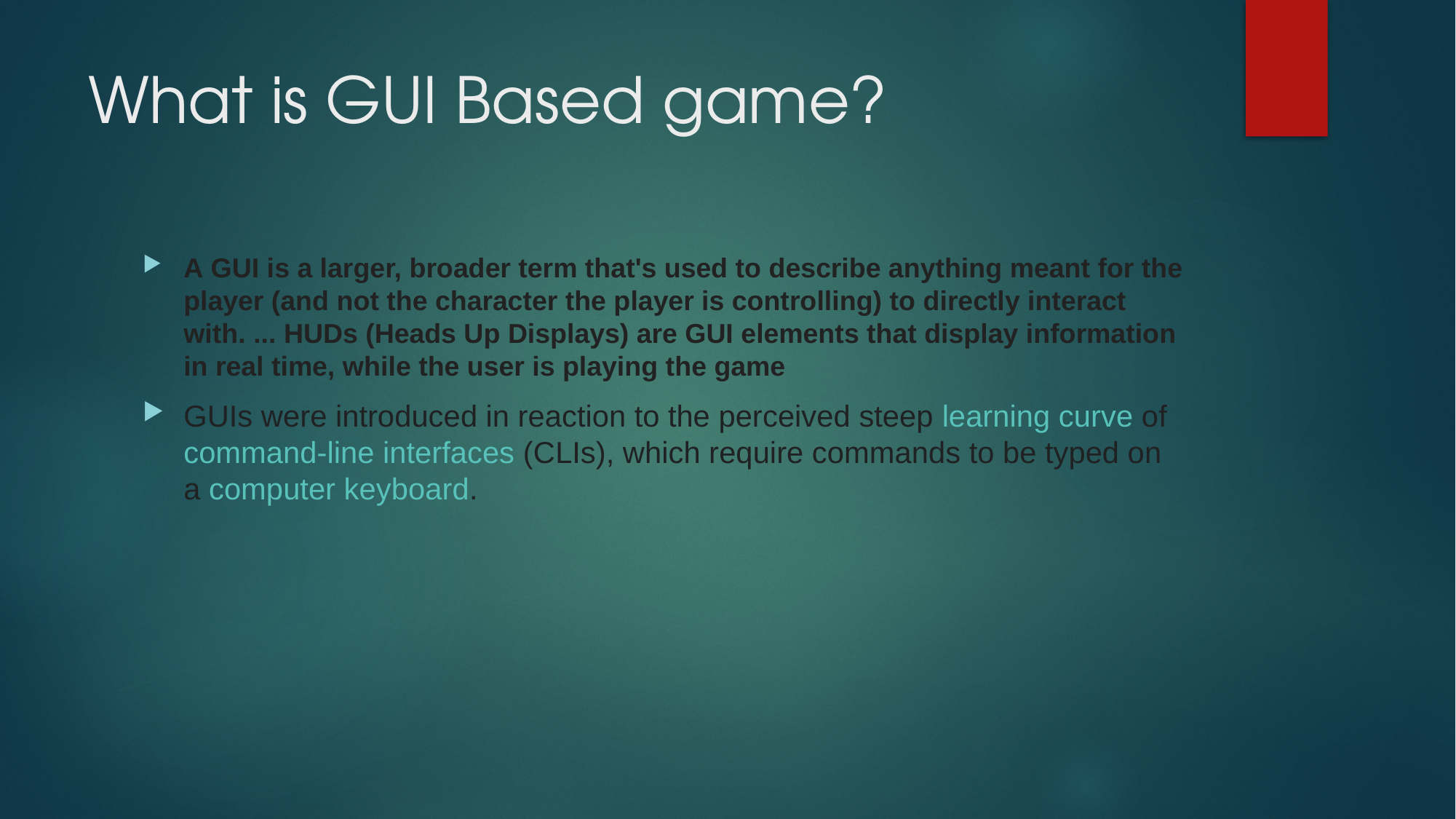

# What is GUI Based game?
A GUI is a larger, broader term that's used to describe anything meant for the player (and not the character the player is controlling) to directly interact with. ... HUDs (Heads Up Displays) are GUI elements that display information in real time, while the user is playing the game
GUIs were introduced in reaction to the perceived steep learning curve of command-line interfaces (CLIs), which require commands to be typed on a computer keyboard.